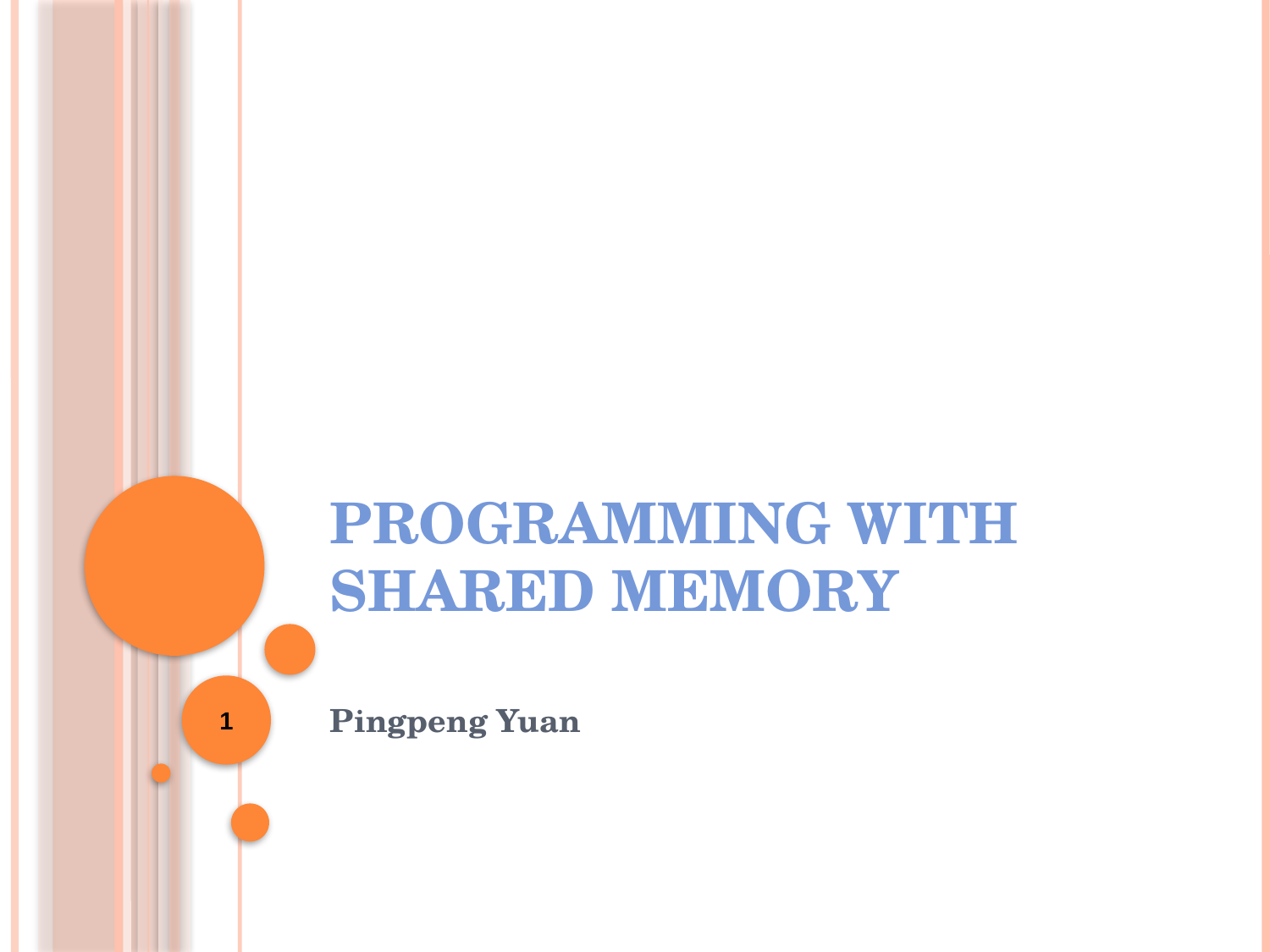

# Programming with Shared Memory
1
Pingpeng Yuan